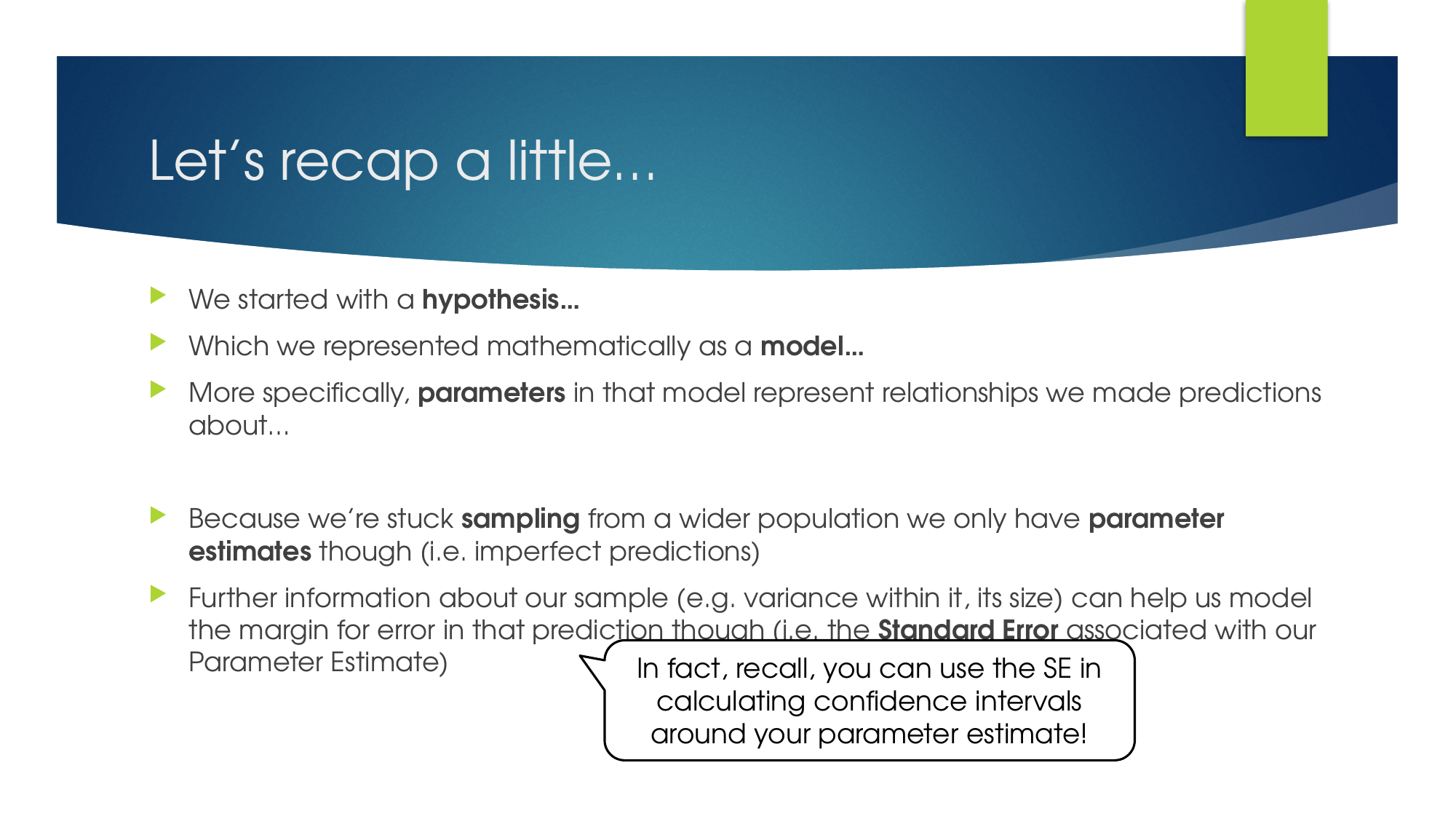

# Let’s recap a little…
We started with a hypothesis…
Which we represented mathematically as a model…
More specifically, parameters in that model represent relationships we made predictions about…

Because we’re stuck sampling from a wider population we only have parameter estimates though (i.e. imperfect predictions)
Further information about our sample (e.g. variance within it, its size) can help us model the margin for error in that prediction though (i.e. the Standard Error associated with our Parameter Estimate)
In fact, recall, you can use the SE in calculating confidence intervals around your parameter estimate!